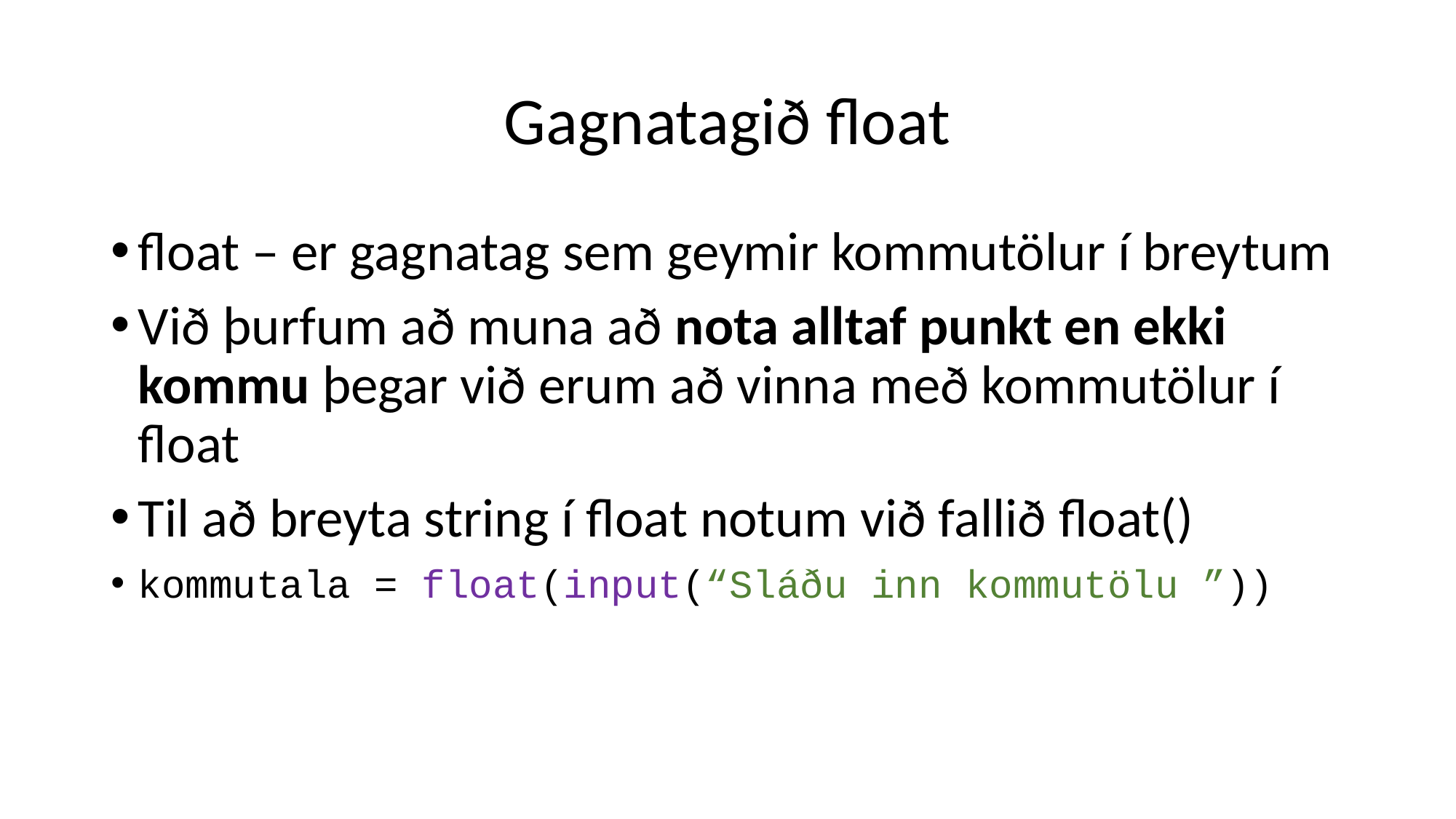

# Gagnatagið float
float – er gagnatag sem geymir kommutölur í breytum
Við þurfum að muna að nota alltaf punkt en ekki kommu þegar við erum að vinna með kommutölur í float
Til að breyta string í float notum við fallið float()
kommutala = float(input(“Sláðu inn kommutölu ”))